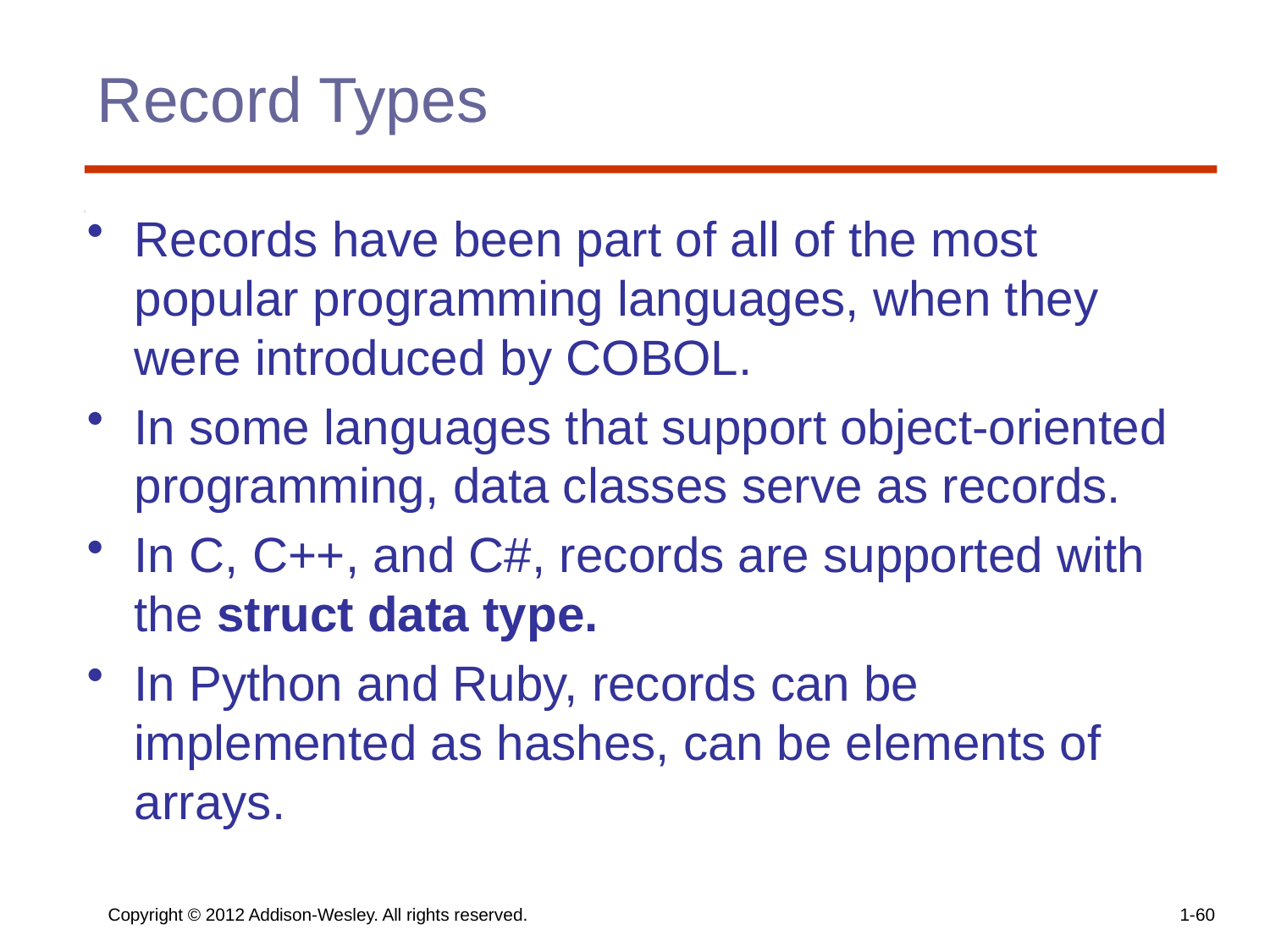

# Record Types
Records have been part of all of the most popular programming languages, when they were introduced by COBOL.
In some languages that support object-oriented programming, data classes serve as records.
In C, C++, and C#, records are supported with the struct data type.
In Python and Ruby, records can be implemented as hashes, can be elements of arrays.

Copyright © 2012 Addison-Wesley. All rights reserved.
1-60